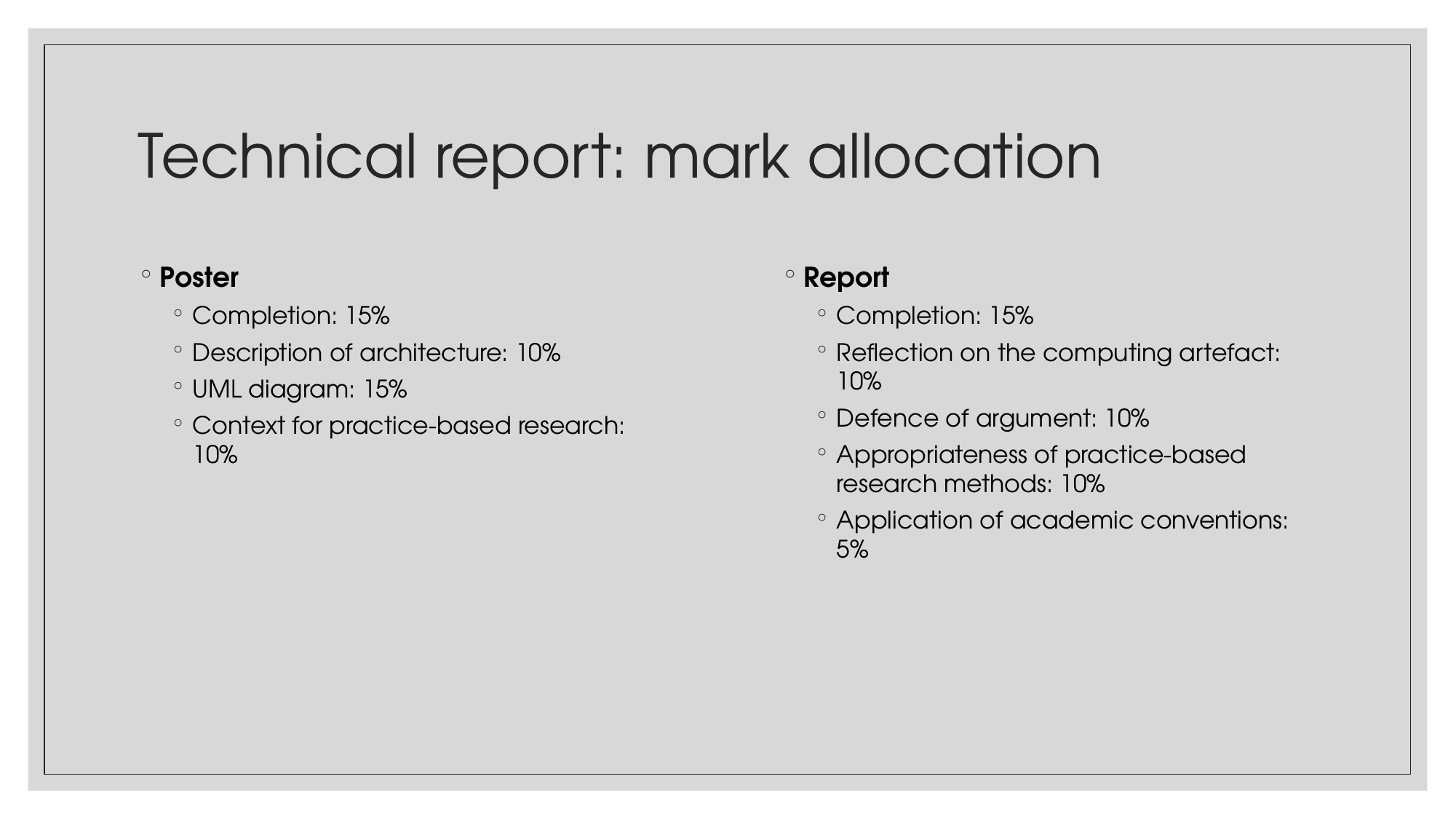

# Technical report: mark allocation
Poster
Completion: 15%
Description of architecture: 10%
UML diagram: 15%
Context for practice-based research: 10%

Report
Completion: 15%
Reflection on the computing artefact: 10%
Defence of argument: 10%
Appropriateness of practice-based research methods: 10%
Application of academic conventions: 5%